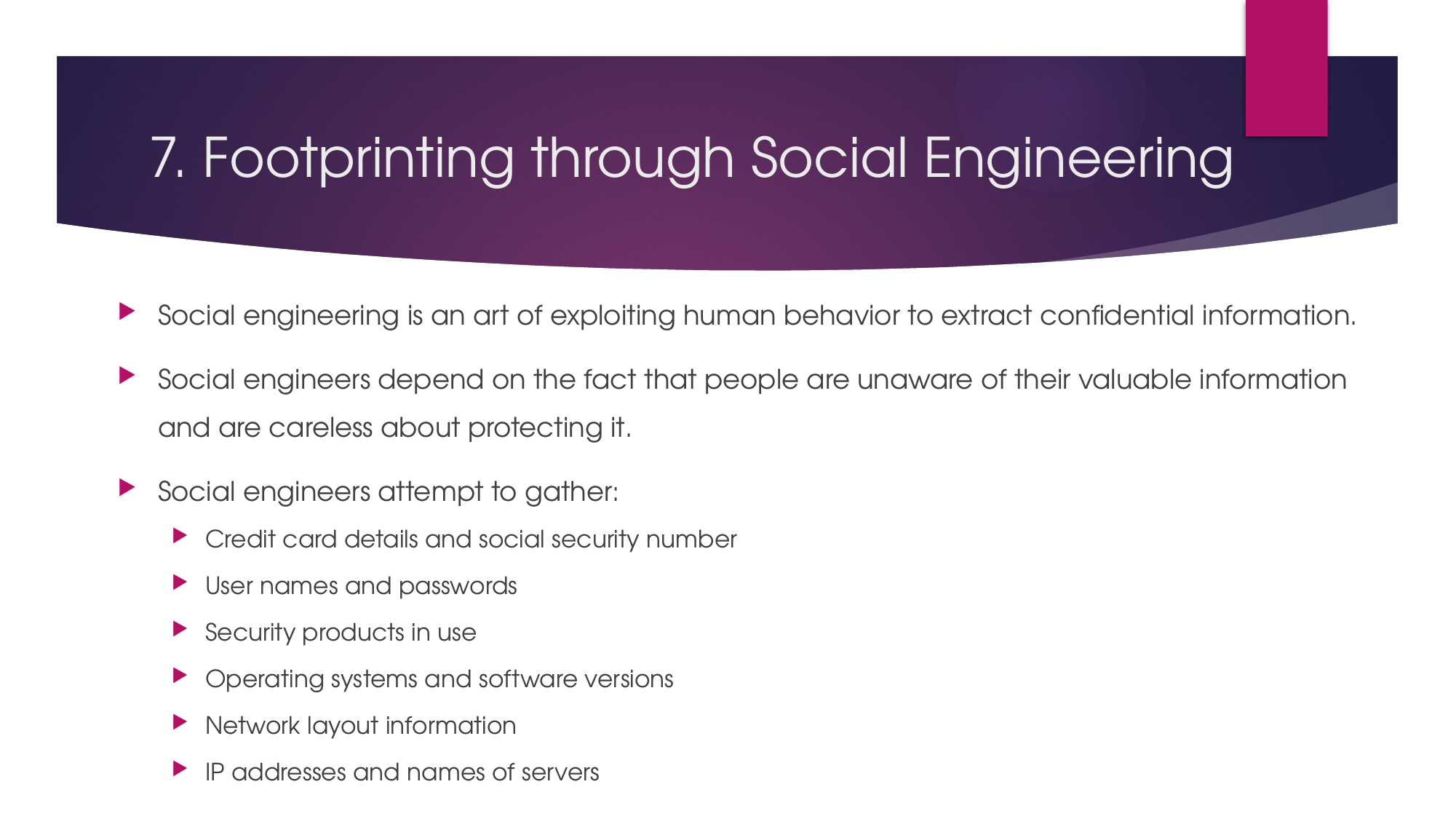

# 7. Footprinting through Social Engineering
Social engineering is an art of exploiting human behavior to extract confidential information.
Social engineers depend on the fact that people are unaware of their valuable information and are careless about protecting it.
Social engineers attempt to gather:
Credit card details and social security number
User names and passwords
Security products in use
Operating systems and software versions
Network layout information
IP addresses and names of servers